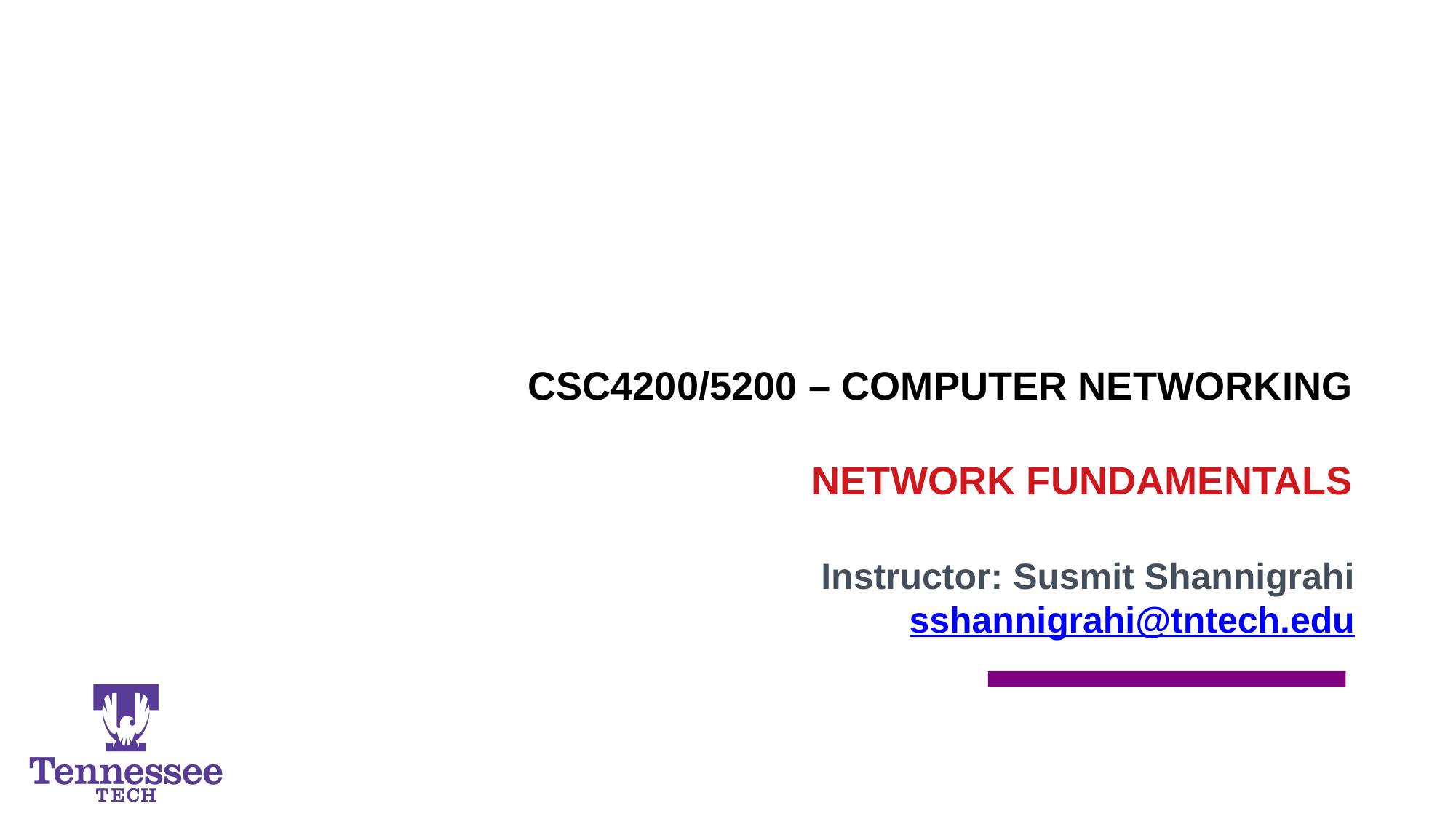

CSC4200/5200 – Computer Networking
Network FUNDAMENTALS

Instructor: Susmit Shannigrahi
sshannigrahi@tntech.edu